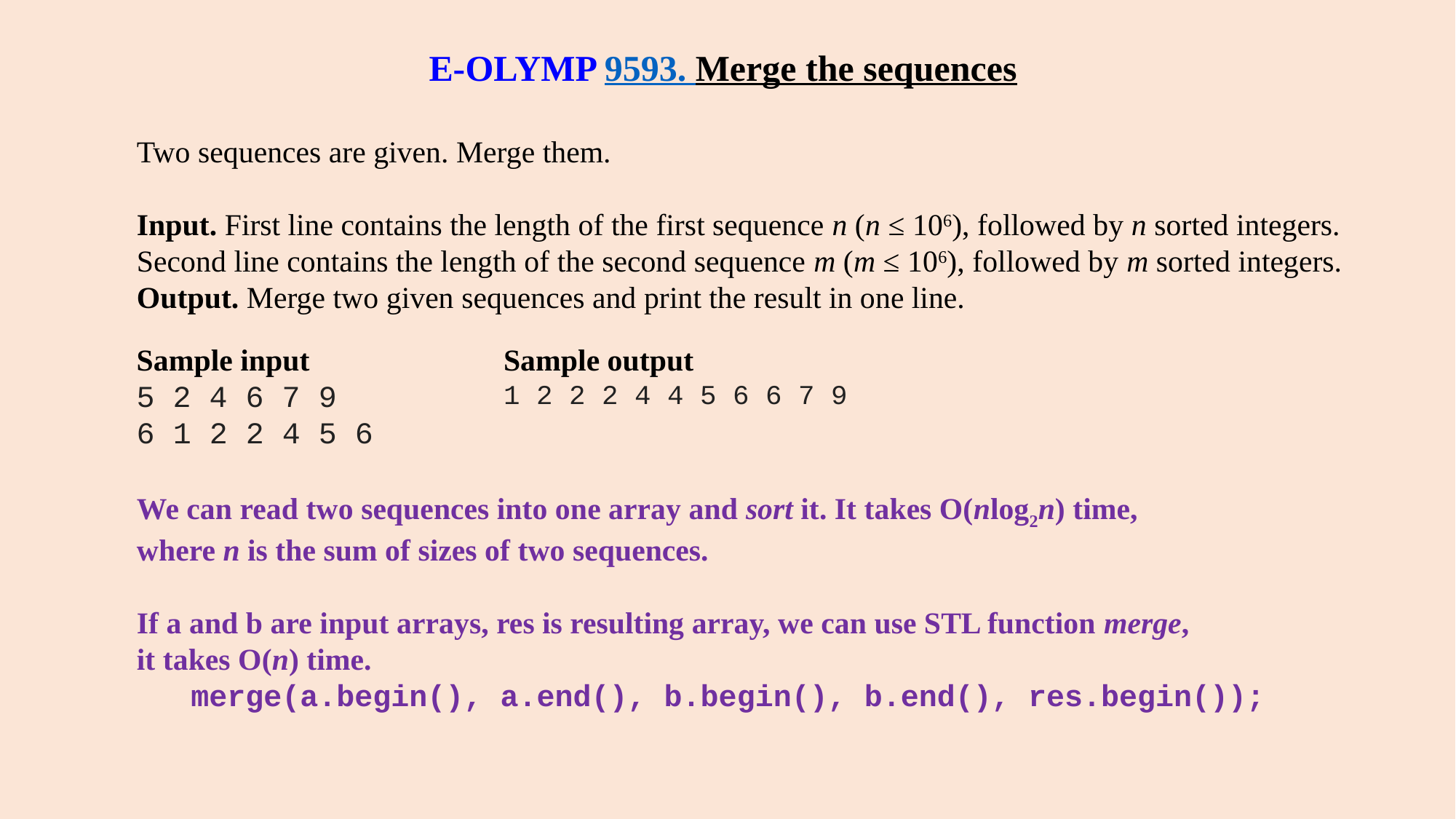

# E-OLYMP 9593. Merge the sequences
Two sequences are given. Merge them.

Input. First line contains the length of the first sequence n (n ≤ 106), followed by n sorted integers.
Second line contains the length of the second sequence m (m ≤ 106), followed by m sorted integers.
Output. Merge two given sequences and print the result in one line.
Sample input
5 2 4 6 7 9
6 1 2 2 4 5 6
Sample output
1 2 2 2 4 4 5 6 6 7 9
We can read two sequences into one array and sort it. It takes O(nlog2n) time,
where n is the sum of sizes of two sequences.

If a and b are input arrays, res is resulting array, we can use STL function merge,
it takes O(n) time.
merge(a.begin(), a.end(), b.begin(), b.end(), res.begin());